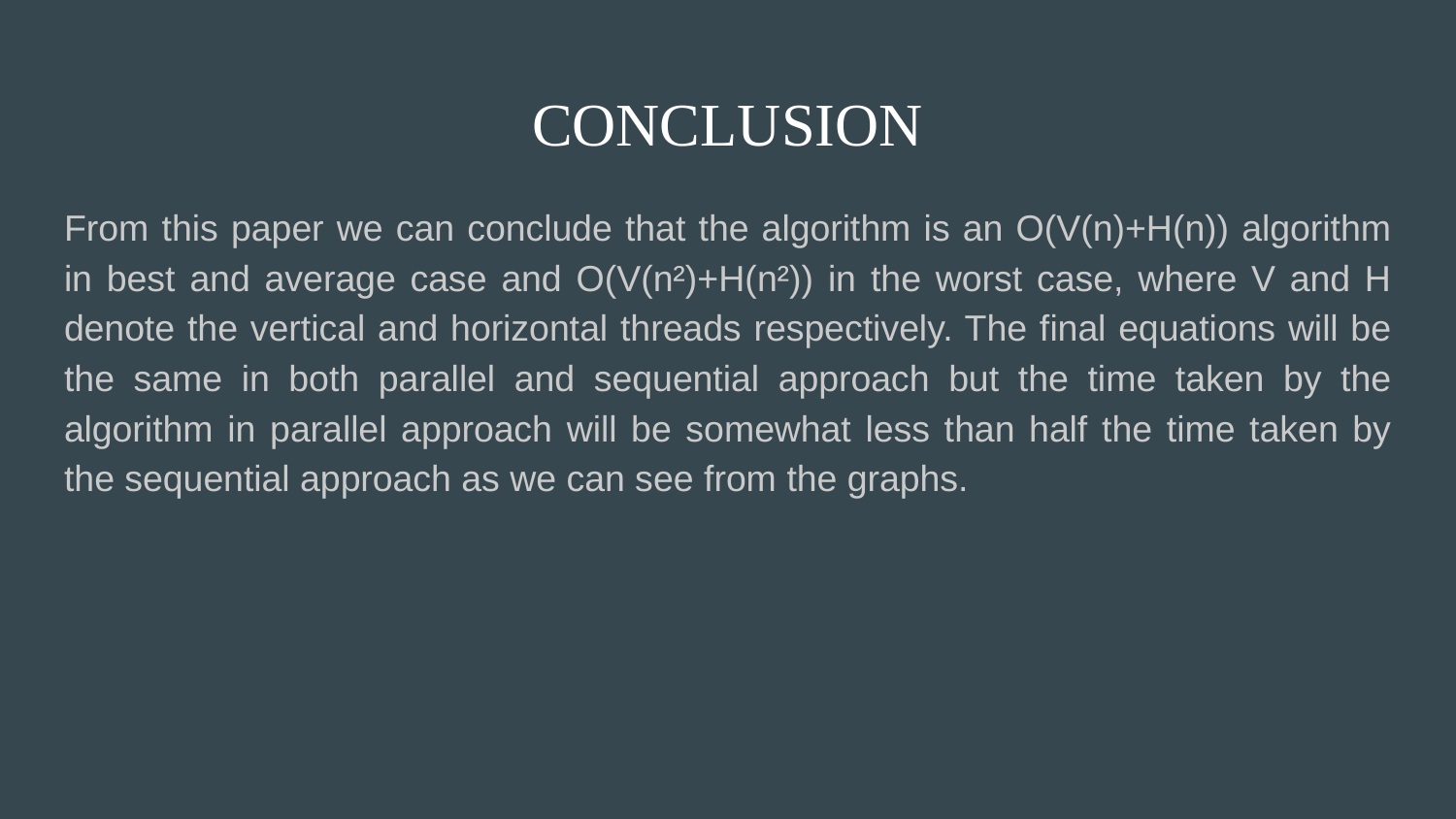

# CONCLUSION
From this paper we can conclude that the algorithm is an O(V(n)+H(n)) algorithm in best and average case and O(V(n²)+H(n²)) in the worst case, where V and H denote the vertical and horizontal threads respectively. The final equations will be the same in both parallel and sequential approach but the time taken by the algorithm in parallel approach will be somewhat less than half the time taken by the sequential approach as we can see from the graphs.